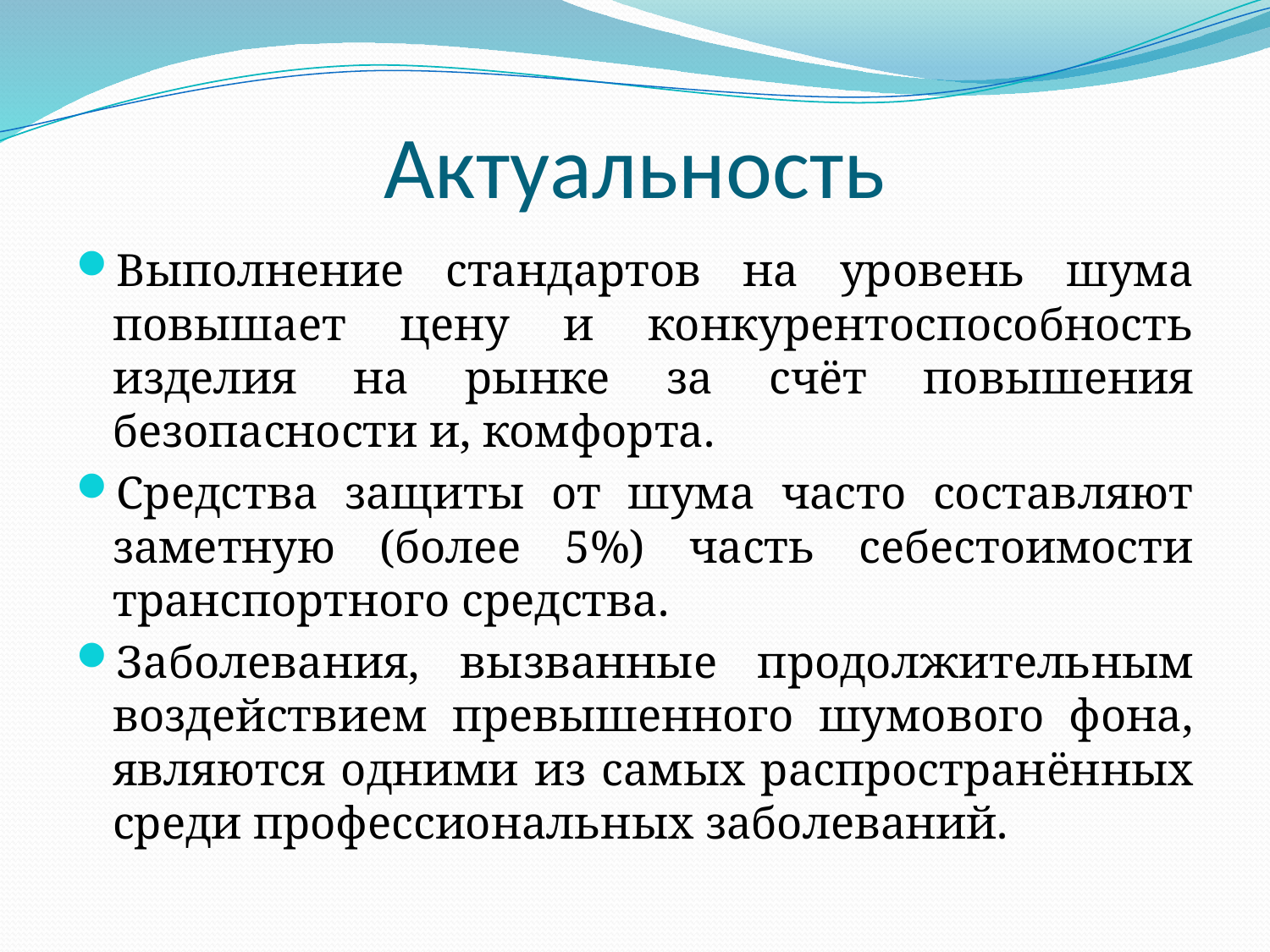

# Актуальность
Выполнение стандартов на уровень шума повышает цену и конкурентоспособность изделия на рынке за счёт повышения безопасности и, комфорта.
Средства защиты от шума часто составляют заметную (более 5%) часть себестоимости транспортного средства.
Заболевания, вызванные продолжительным воздействием превышенного шумового фона, являются одними из самых распространённых среди профессиональных заболеваний.